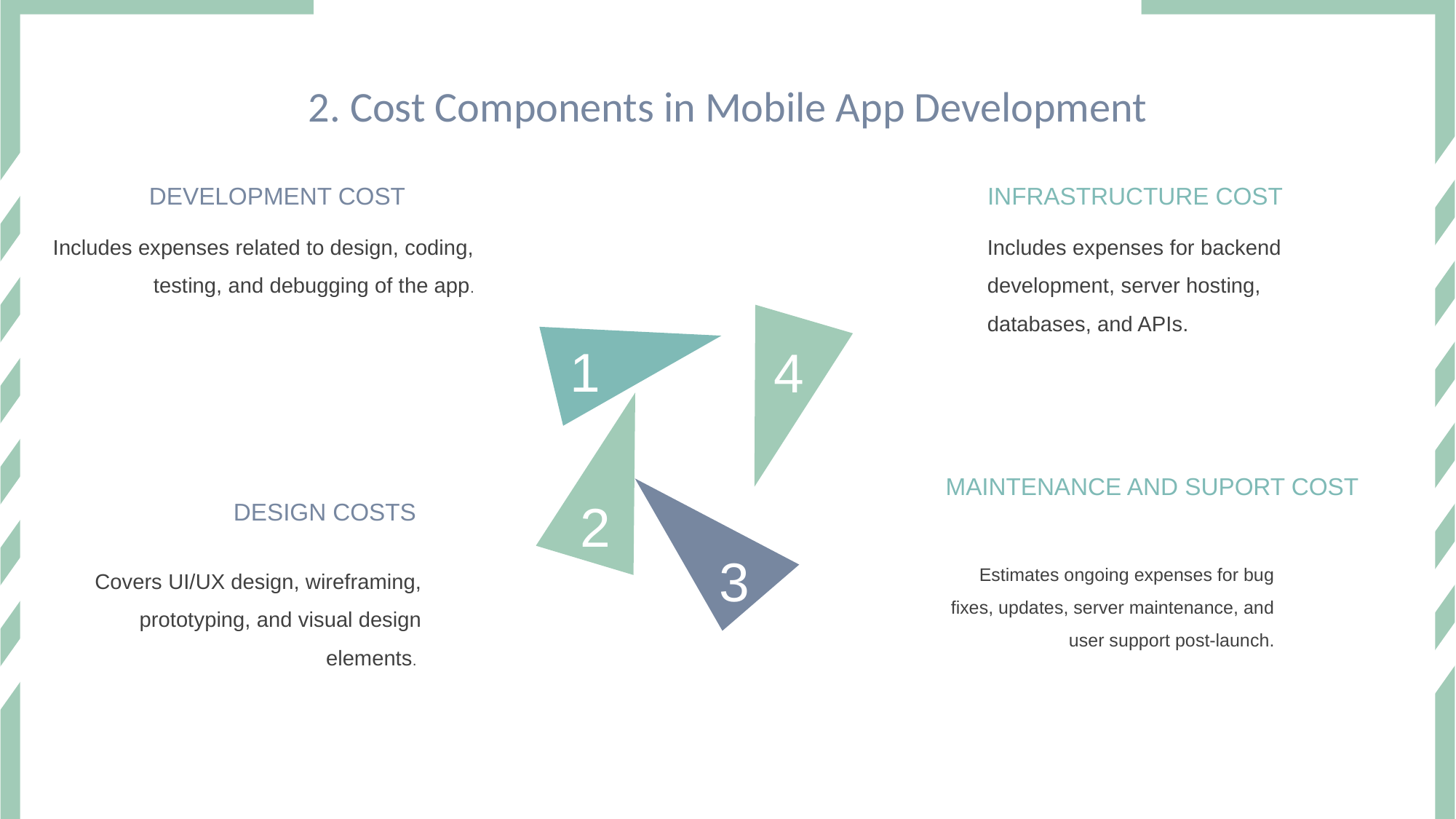

#
2. Cost Components in Mobile App Development
INFRASTRUCTURE COST
DEVELOPMENT COST
Includes expenses related to design, coding, testing, and debugging of the app.
Includes expenses for backend development, server hosting, databases, and APIs.

1
4

MAINTENANCE AND SUPORT COST

4
2
DESIGN COSTS
3
 Estimates ongoing expenses for bug fixes, updates, server maintenance, and user support post-launch.
Covers UI/UX design, wireframing, prototyping, and visual design elements.